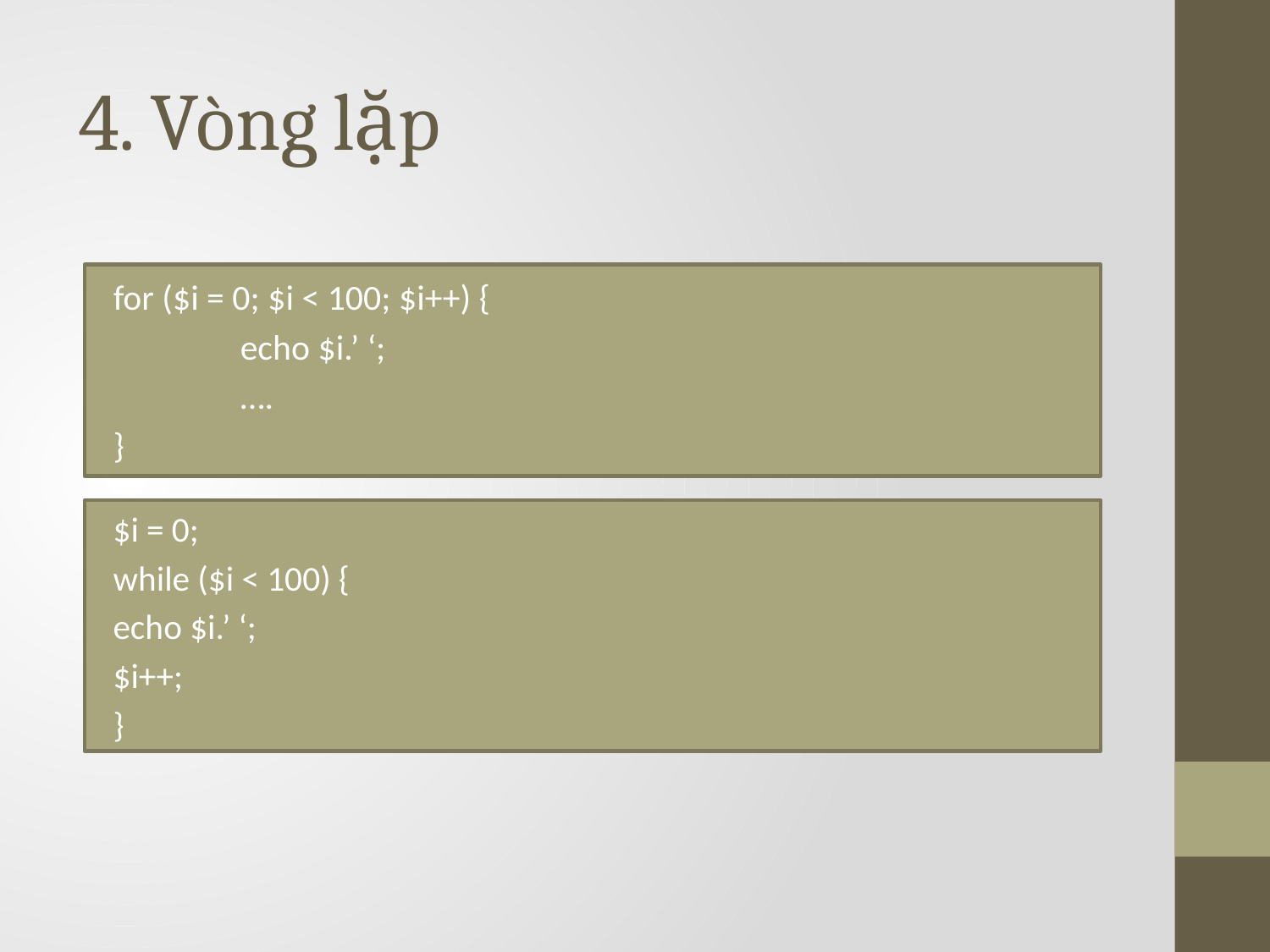

# 4. Vòng lặp

for ($i = 0; $i < 100; $i++) {
	echo $i.’ ‘;
	….
}
$i = 0;
while ($i < 100) {
	echo $i.’ ‘;
	$i++;
}